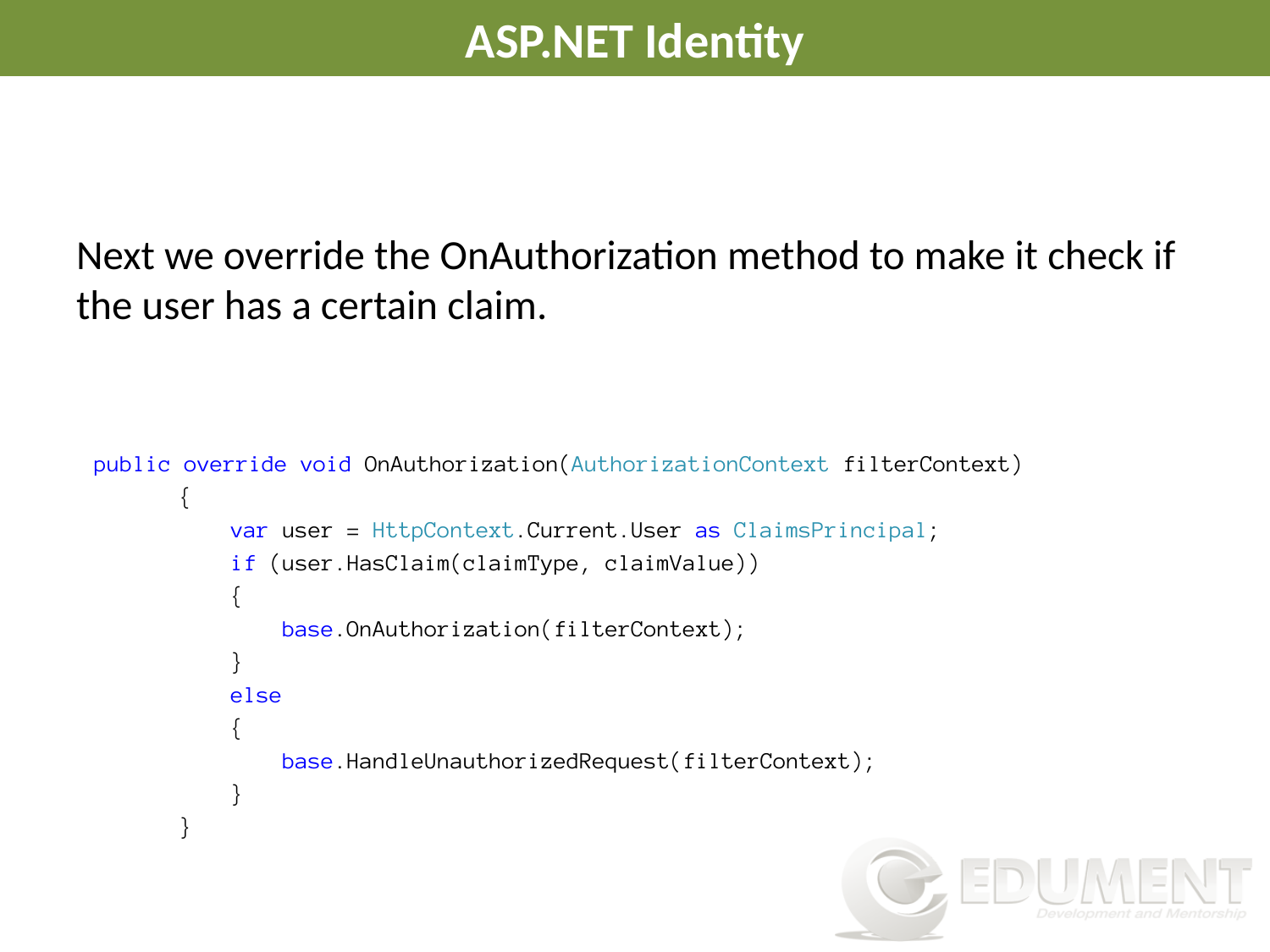

# ASP.NET Identity
Next we override the OnAuthorization method to make it check if the user has a certain claim.

  public override void OnAuthorization(AuthorizationContext filterContext)
        {
            var user = HttpContext.Current.User as ClaimsPrincipal;
            if (user.HasClaim(claimType, claimValue))
            {
                base.OnAuthorization(filterContext);
            }
            else
            {
                base.HandleUnauthorizedRequest(filterContext);
            }
        }